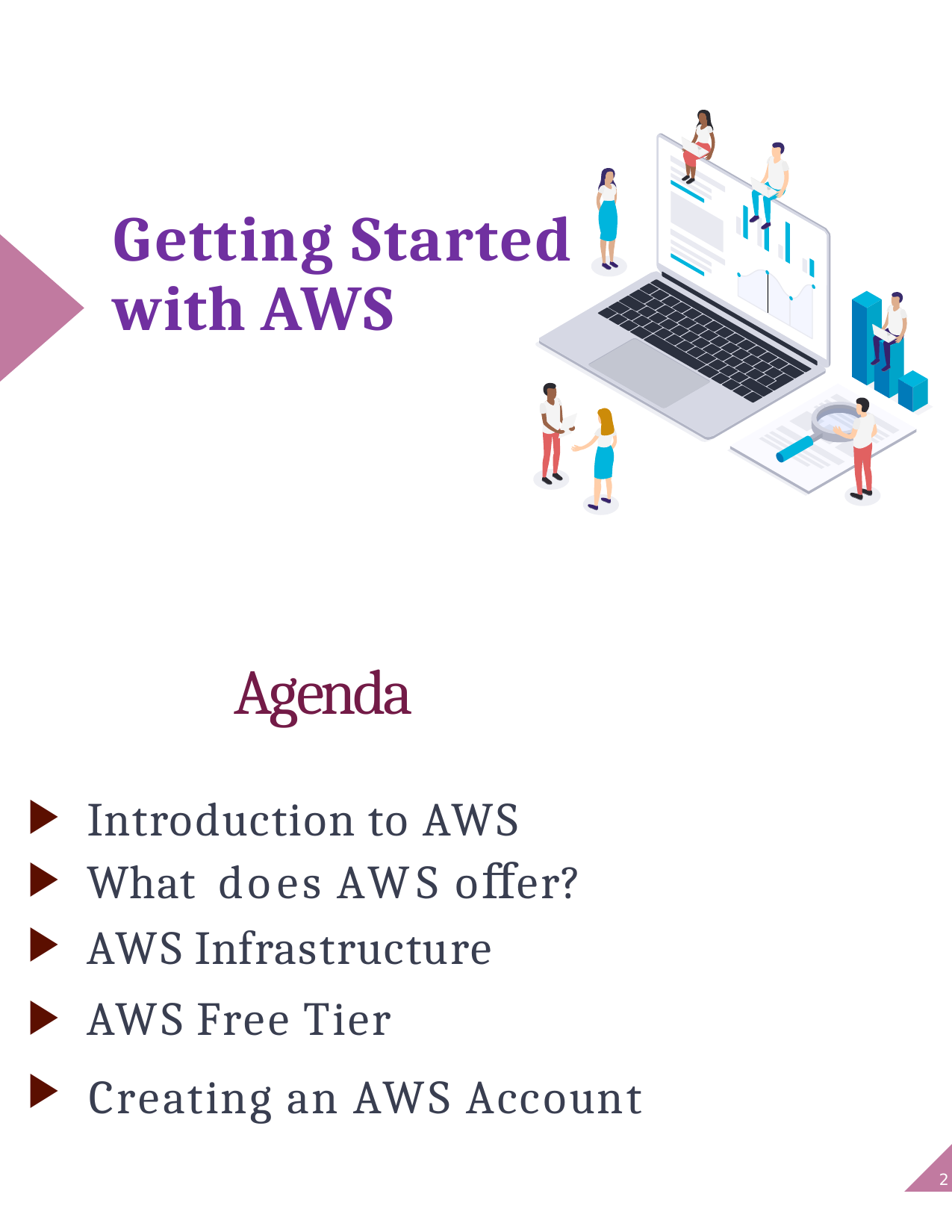

Getting Started
with AWS

       Agenda

▶
▶
▶
▶
▶
Introduction to AWS
What  does AWS oﬀer?
AWS Infrastructure
AWS Free Tier
Creating an AWS Account

2